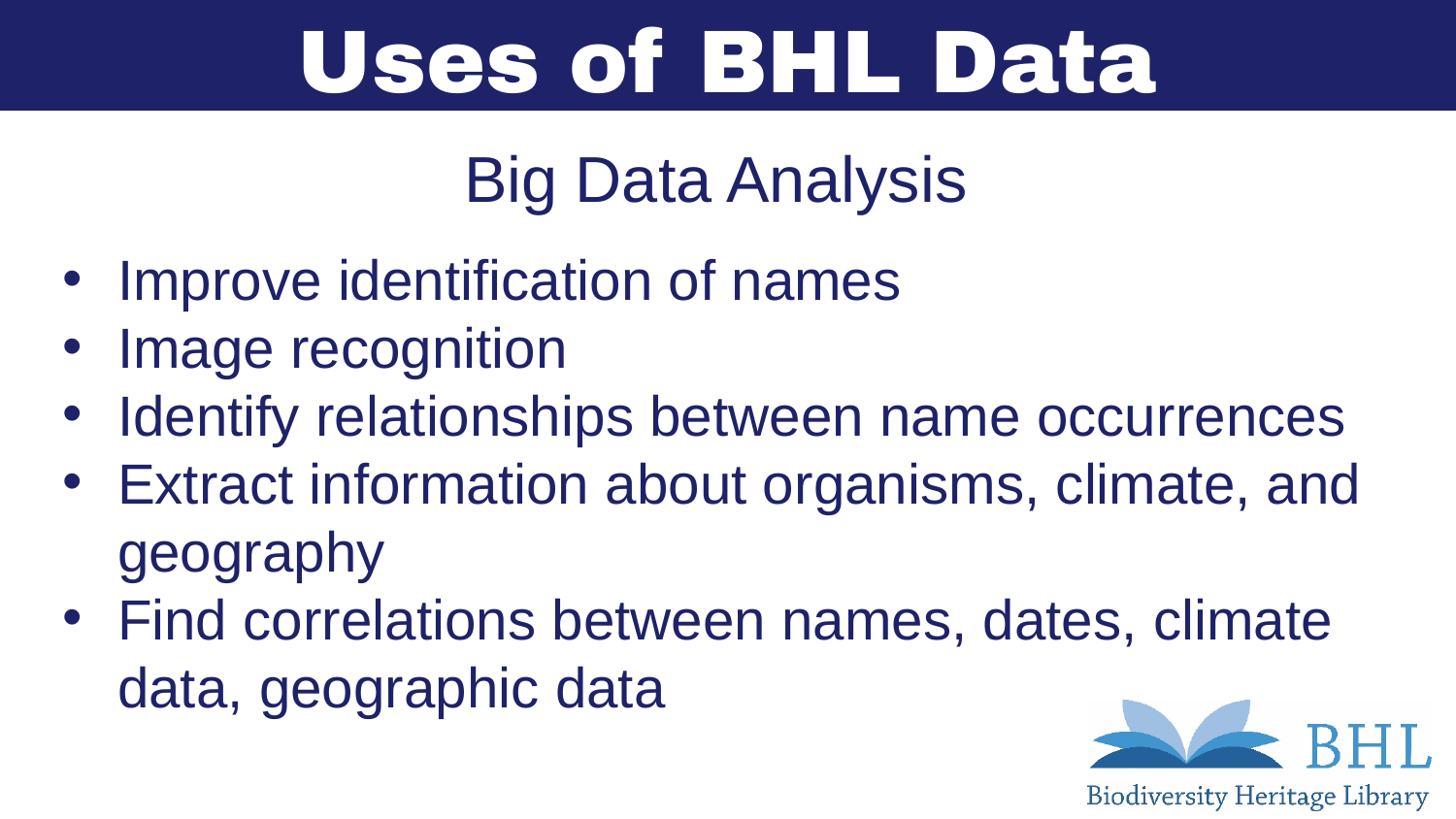

# Uses of BHL Data
Big Data Analysis

Improve identification of names
Image recognition
Identify relationships between name occurrences
Extract information about organisms, climate, and geography
Find correlations between names, dates, climate data, geographic data